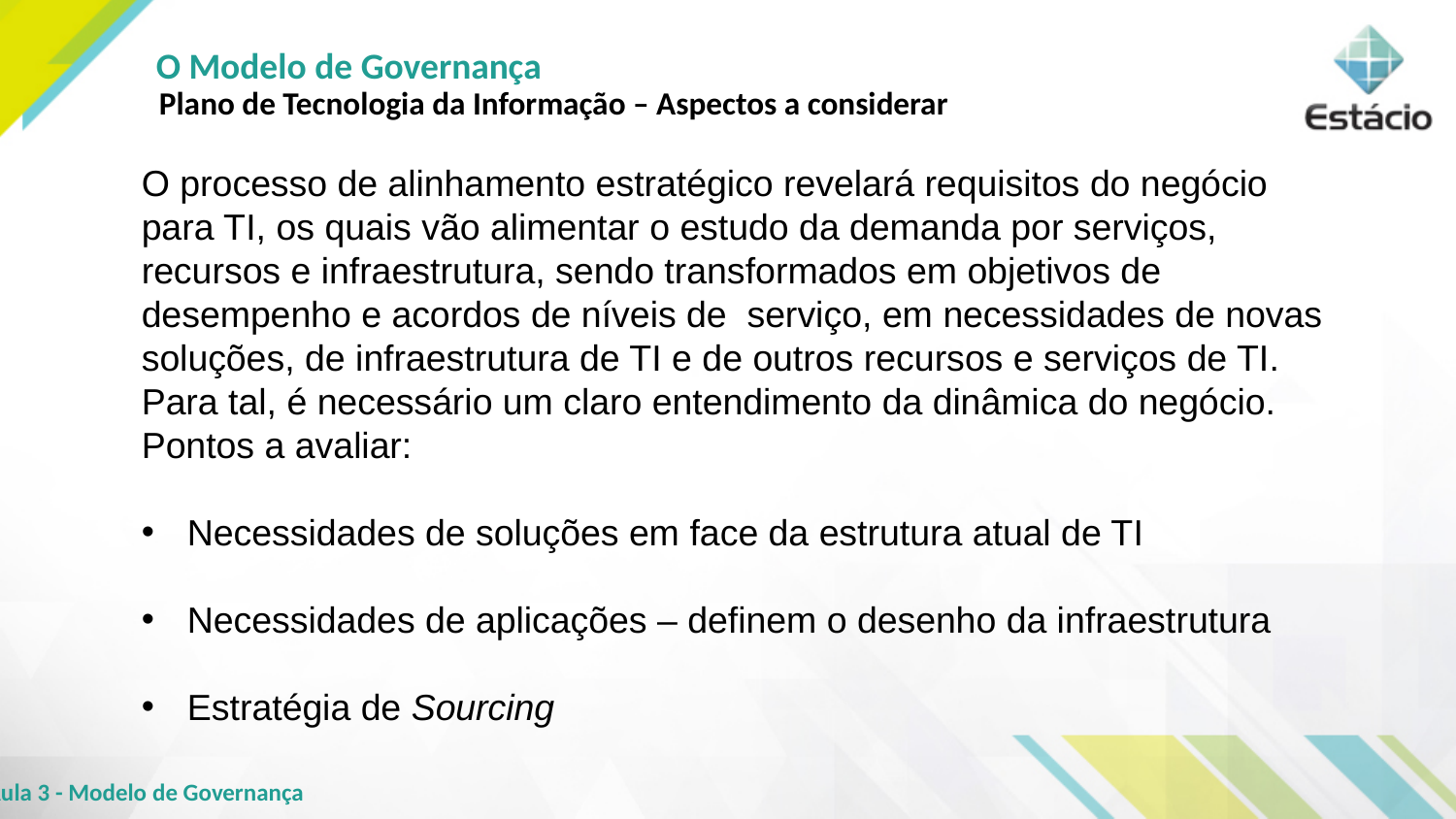

O Modelo de Governança
Plano de Tecnologia da Informação – Aspectos a considerar
O processo de alinhamento estratégico revelará requisitos do negócio para TI, os quais vão alimentar o estudo da demanda por serviços, recursos e infraestrutura, sendo transformados em objetivos de desempenho e acordos de níveis de  serviço, em necessidades de novas soluções, de infraestrutura de TI e de outros recursos e serviços de TI. Para tal, é necessário um claro entendimento da dinâmica do negócio. Pontos a avaliar:

Necessidades de soluções em face da estrutura atual de TI

Necessidades de aplicações – definem o desenho da infraestrutura

Estratégia de Sourcing
Aula 3 - Modelo de Governança